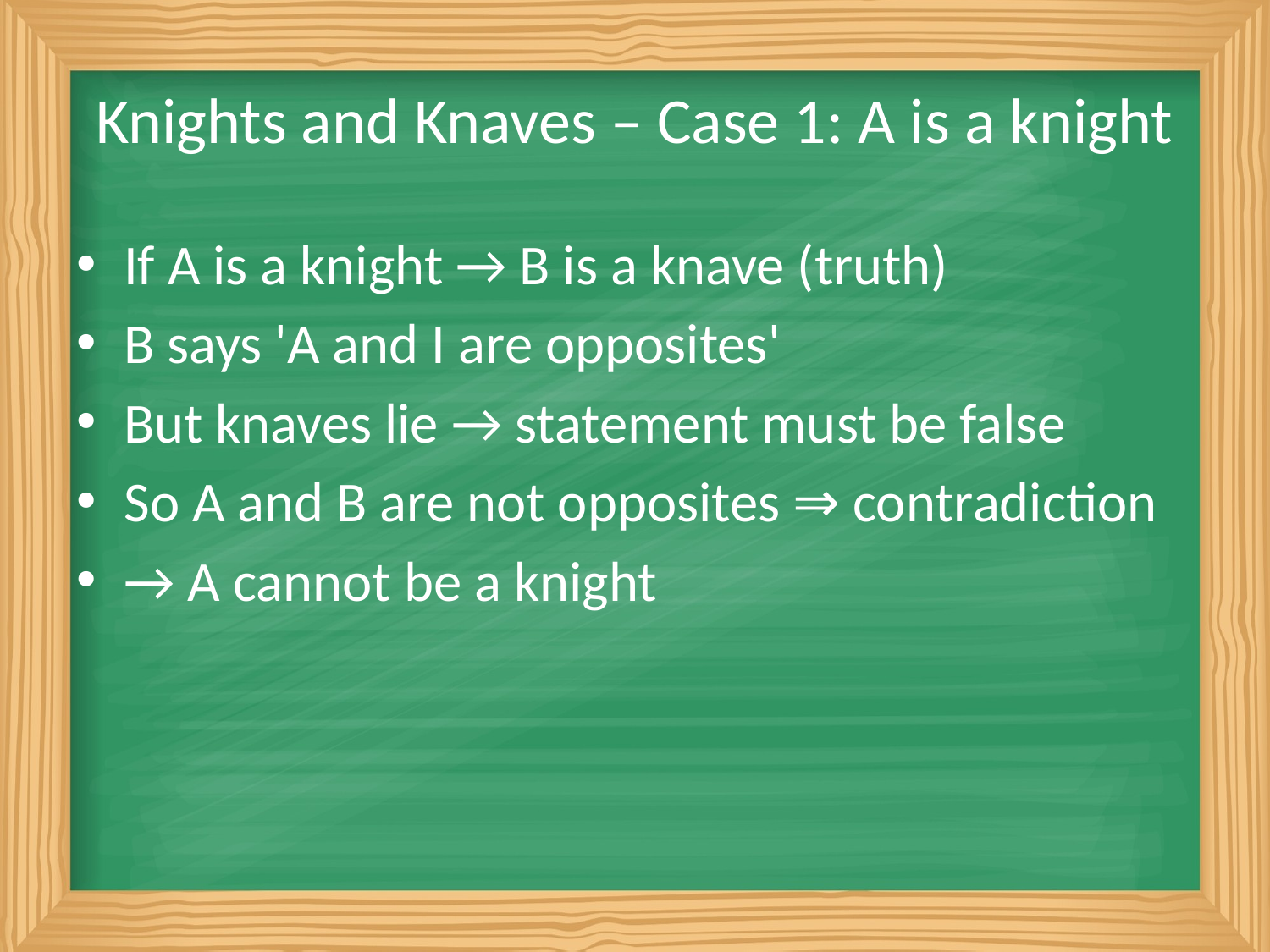

# Knights and Knaves – Case 1: A is a knight
If A is a knight → B is a knave (truth)
B says 'A and I are opposites'
But knaves lie → statement must be false
So A and B are not opposites ⇒ contradiction
→ A cannot be a knight